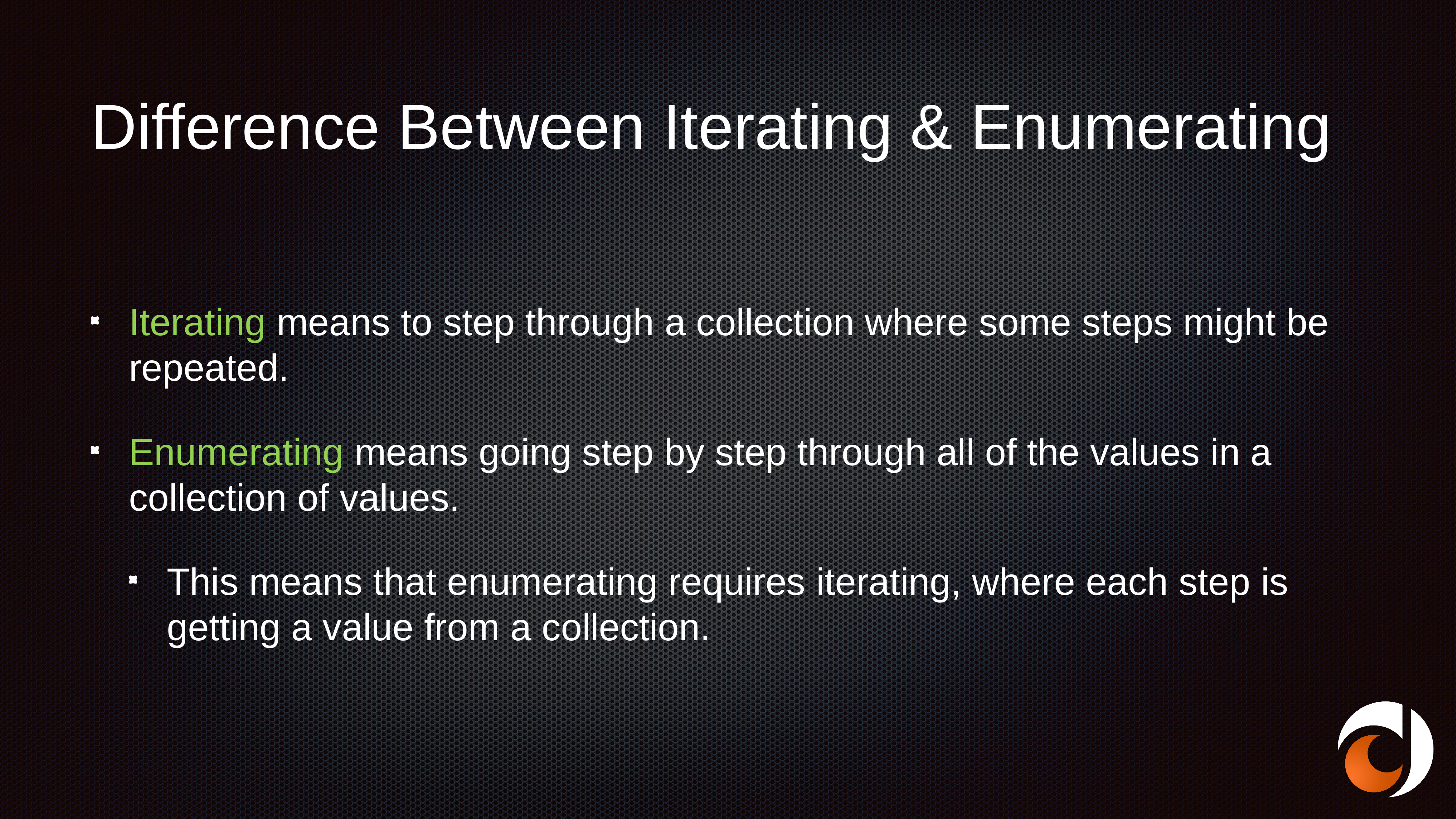

# Difference Between Iterating & Enumerating
Iterating means to step through a collection where some steps might be repeated.
Enumerating means going step by step through all of the values in a collection of values.
This means that enumerating requires iterating, where each step is getting a value from a collection.